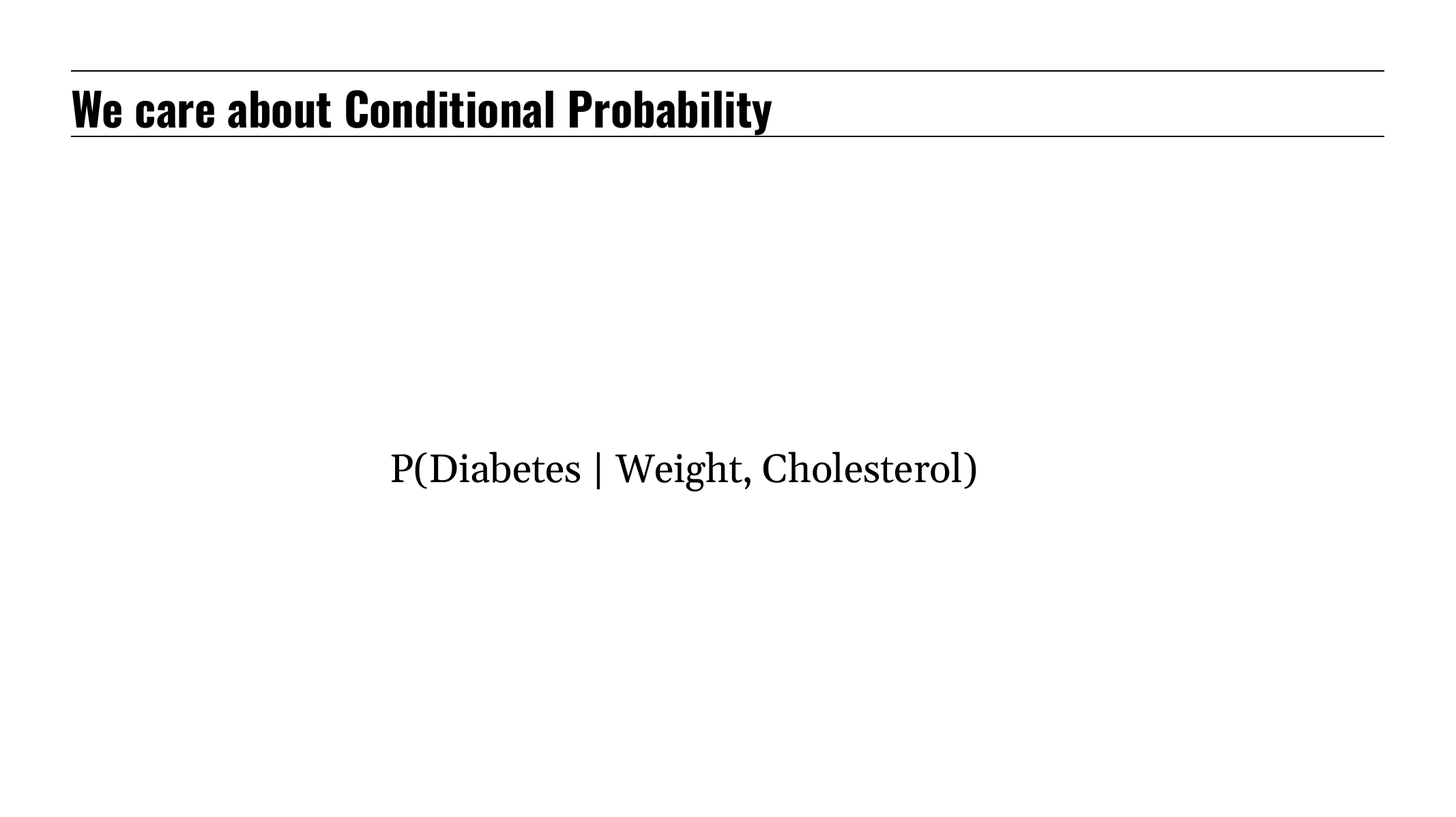

We care about Conditional Probability

P(Diabetes | Weight, Cholesterol)